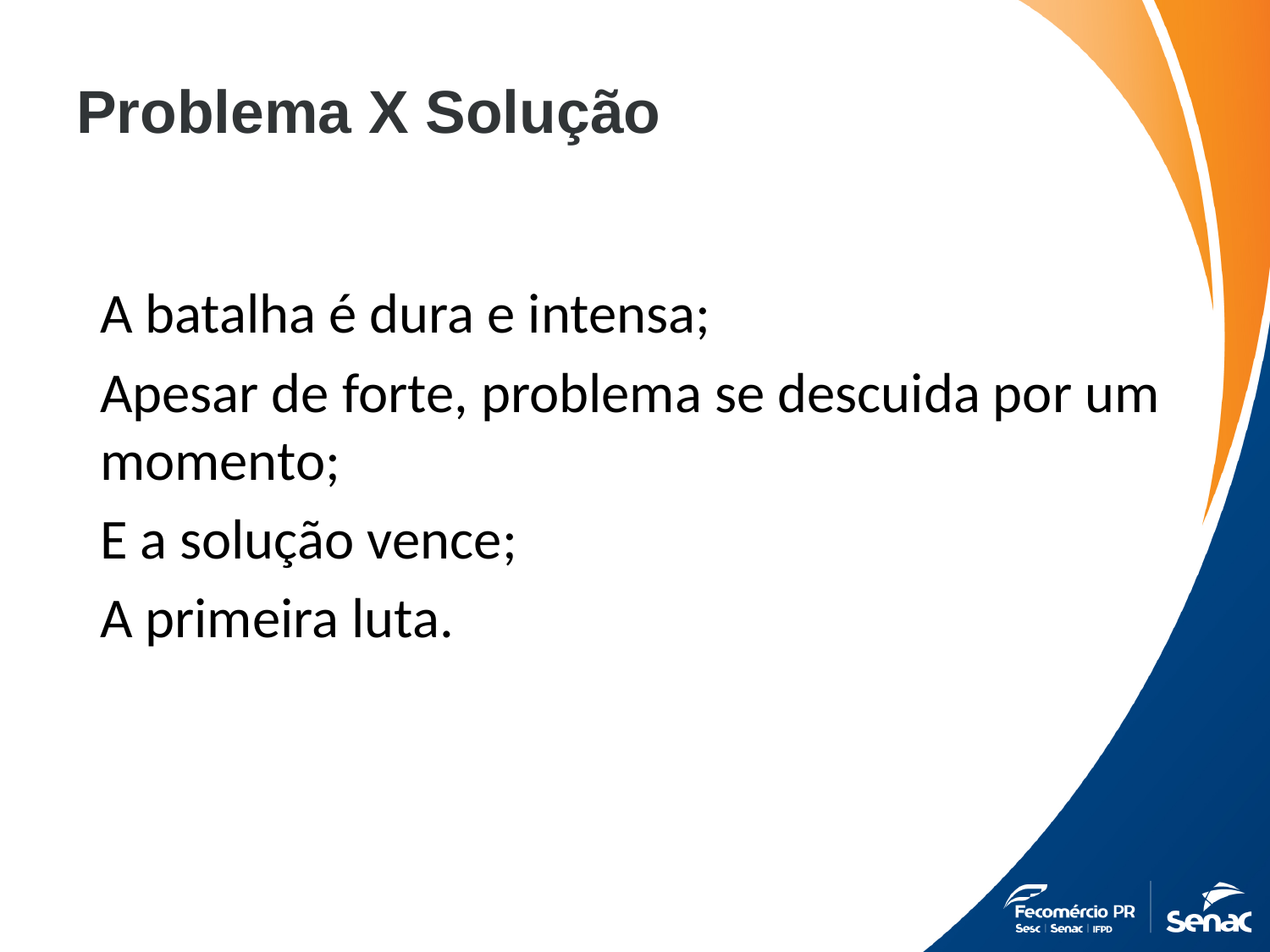

# Problema X Solução
A batalha é dura e intensa;
Apesar de forte, problema se descuida por um momento;
E a solução vence;
A primeira luta.